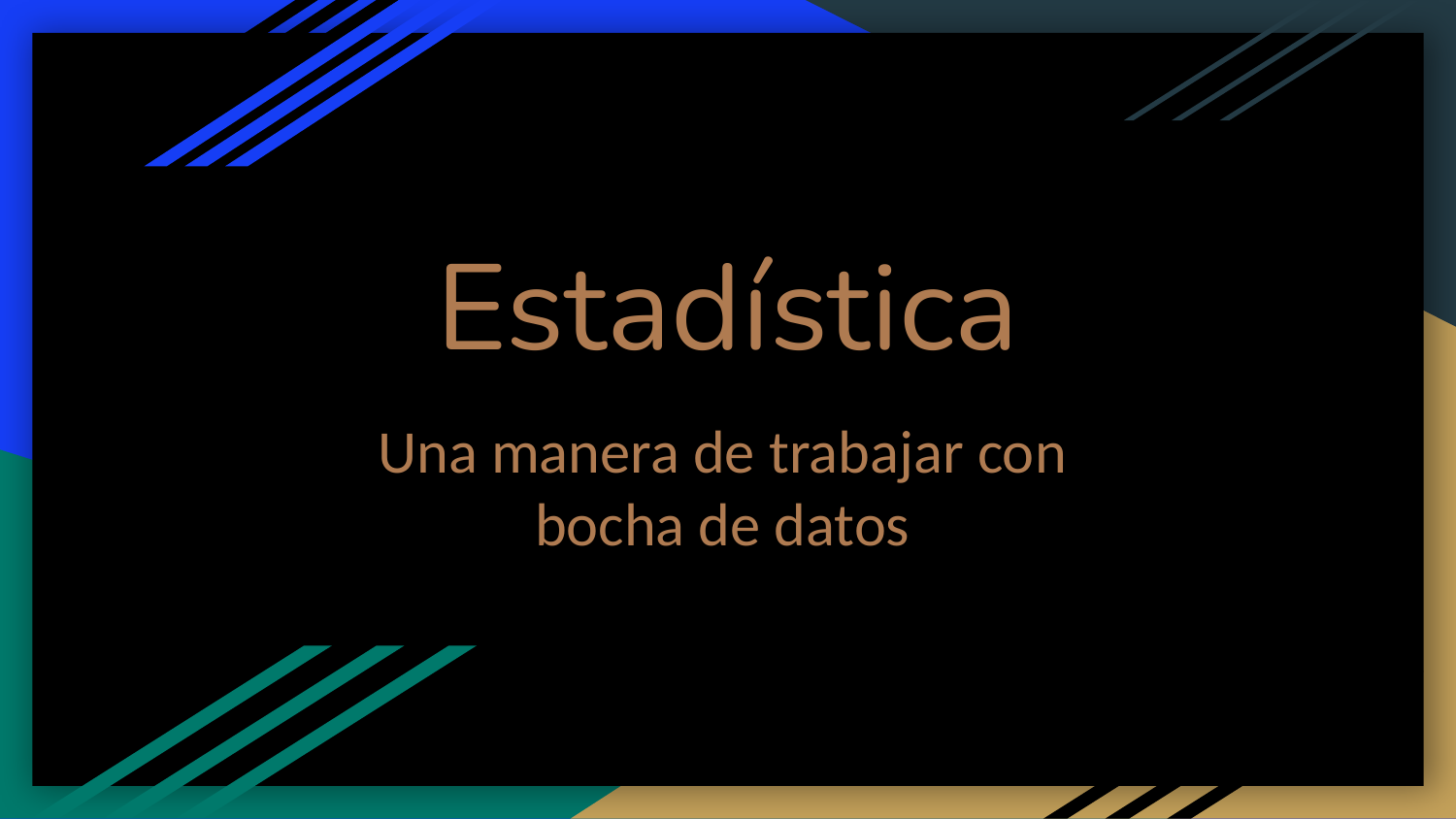

Estadística
Una manera de trabajar con bocha de datos